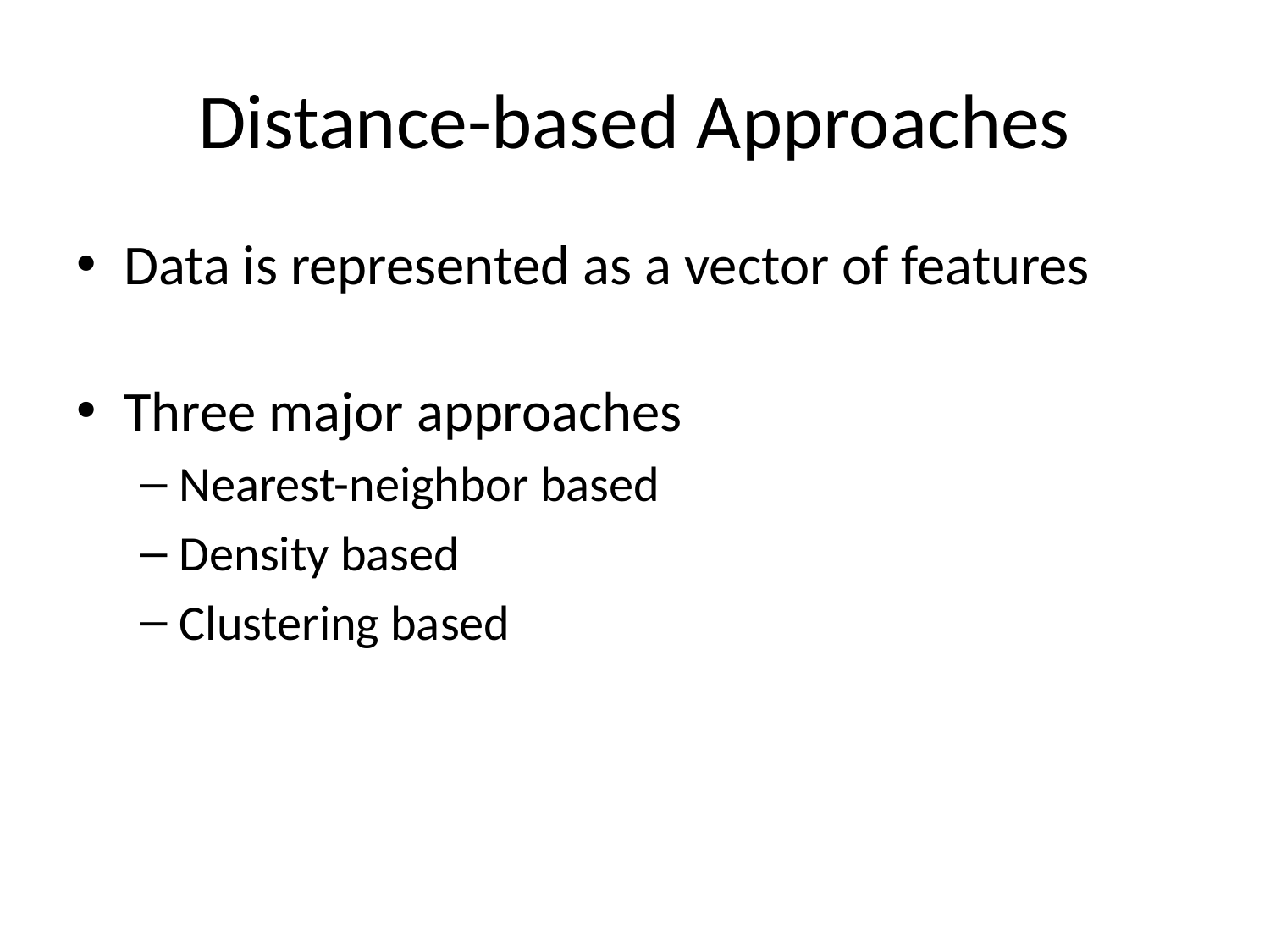

# Distance-based Approaches
Data is represented as a vector of features

Three major approaches
Nearest-neighbor based
Density based
Clustering based